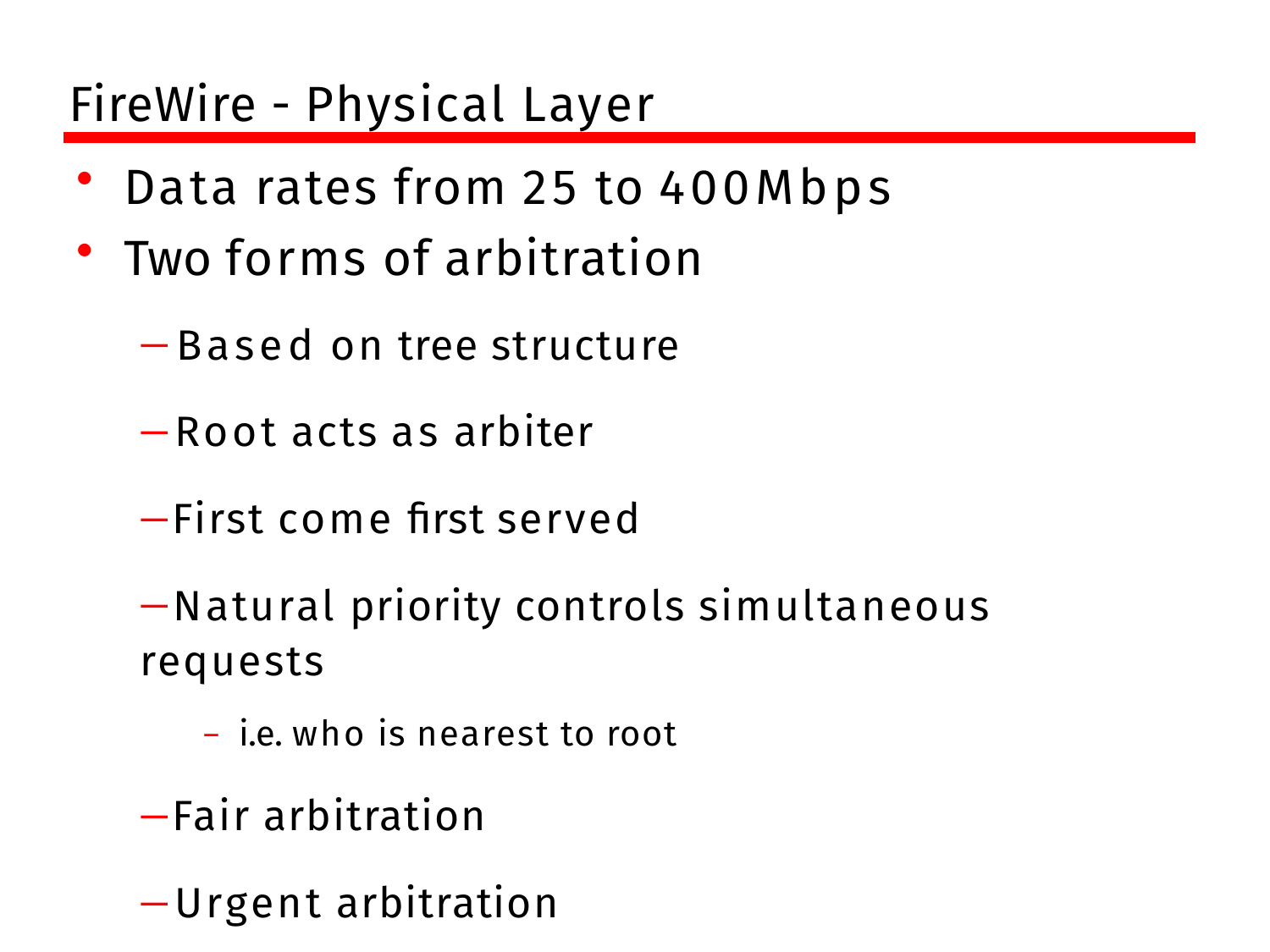

# FireWire - Physical Layer
Data rates from 25 to 400Mbps
Two forms of arbitration
—Based on tree structure
—Root acts as arbiter
—First come first served
—Natural priority controls simultaneous requests
– i.e. who is nearest to root
—Fair arbitration
—Urgent arbitration